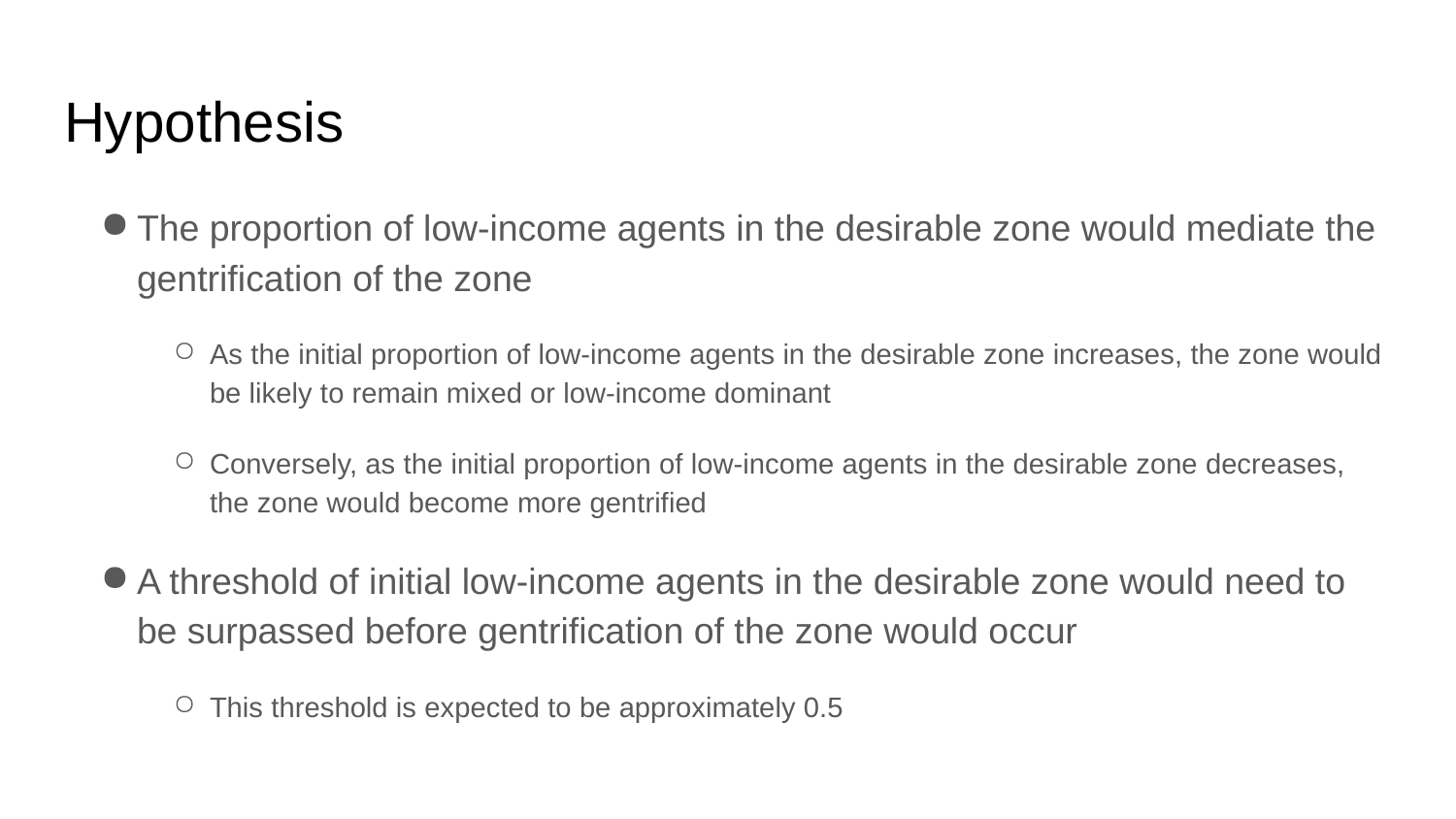

# Hypothesis
The proportion of low-income agents in the desirable zone would mediate the gentrification of the zone
As the initial proportion of low-income agents in the desirable zone increases, the zone would be likely to remain mixed or low-income dominant
Conversely, as the initial proportion of low-income agents in the desirable zone decreases, the zone would become more gentrified
A threshold of initial low-income agents in the desirable zone would need to be surpassed before gentrification of the zone would occur
This threshold is expected to be approximately 0.5